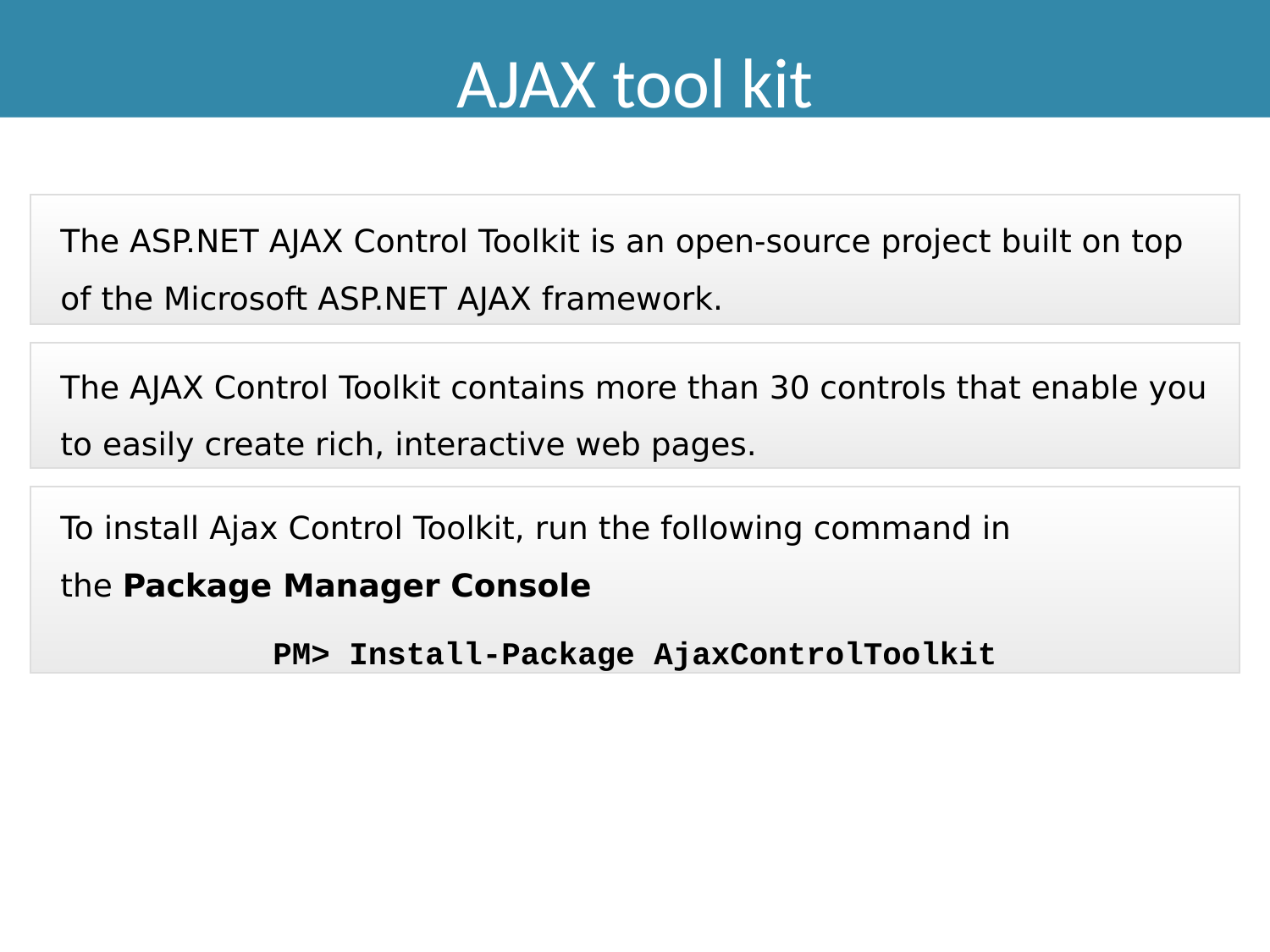

# AJAX tool kit
The ASP.NET AJAX Control Toolkit is an open-source project built on top of the Microsoft ASP.NET AJAX framework.
The AJAX Control Toolkit contains more than 30 controls that enable you to easily create rich, interactive web pages.
To install Ajax Control Toolkit, run the following command in the Package Manager Console
PM> Install-Package AjaxControlToolkit